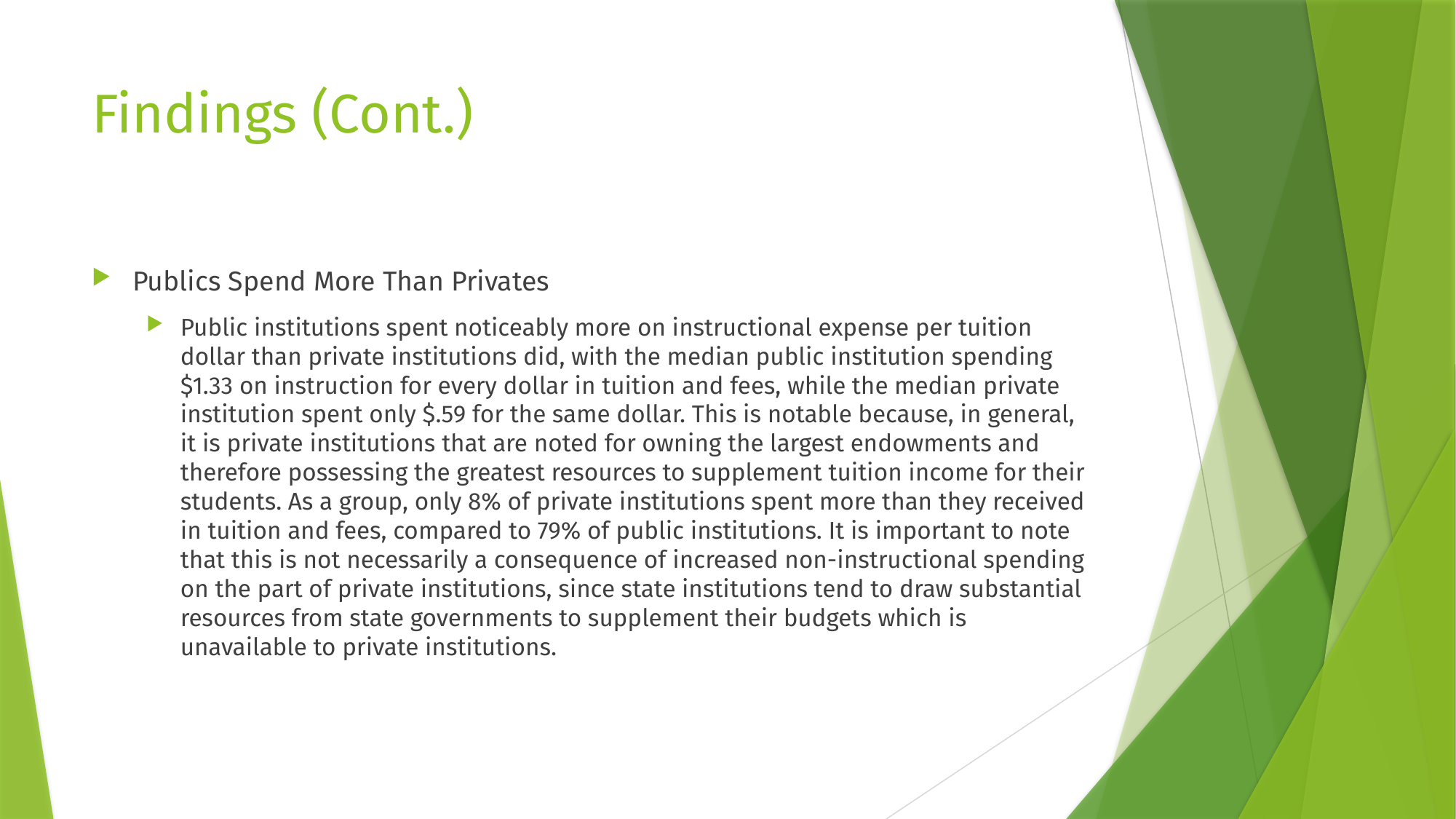

# Findings (Cont.)
Publics Spend More Than Privates
Public institutions spent noticeably more on instructional expense per tuition dollar than private institutions did, with the median public institution spending $1.33 on instruction for every dollar in tuition and fees, while the median private institution spent only $.59 for the same dollar. This is notable because, in general, it is private institutions that are noted for owning the largest endowments and therefore possessing the greatest resources to supplement tuition income for their students. As a group, only 8% of private institutions spent more than they received in tuition and fees, compared to 79% of public institutions. It is important to note that this is not necessarily a consequence of increased non-instructional spending on the part of private institutions, since state institutions tend to draw substantial resources from state governments to supplement their budgets which is unavailable to private institutions.